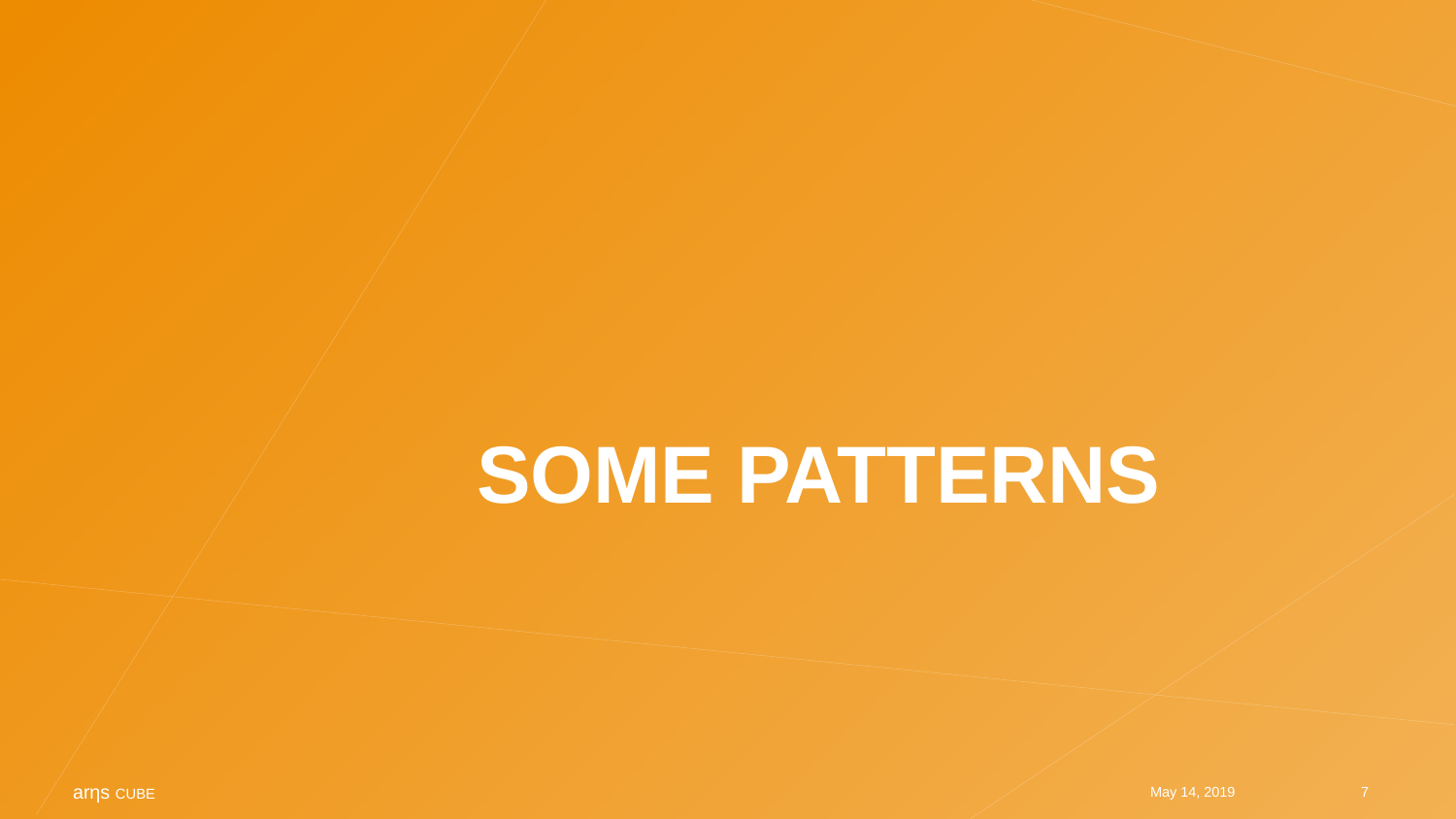

# Some patterns
May 14, 2019
7